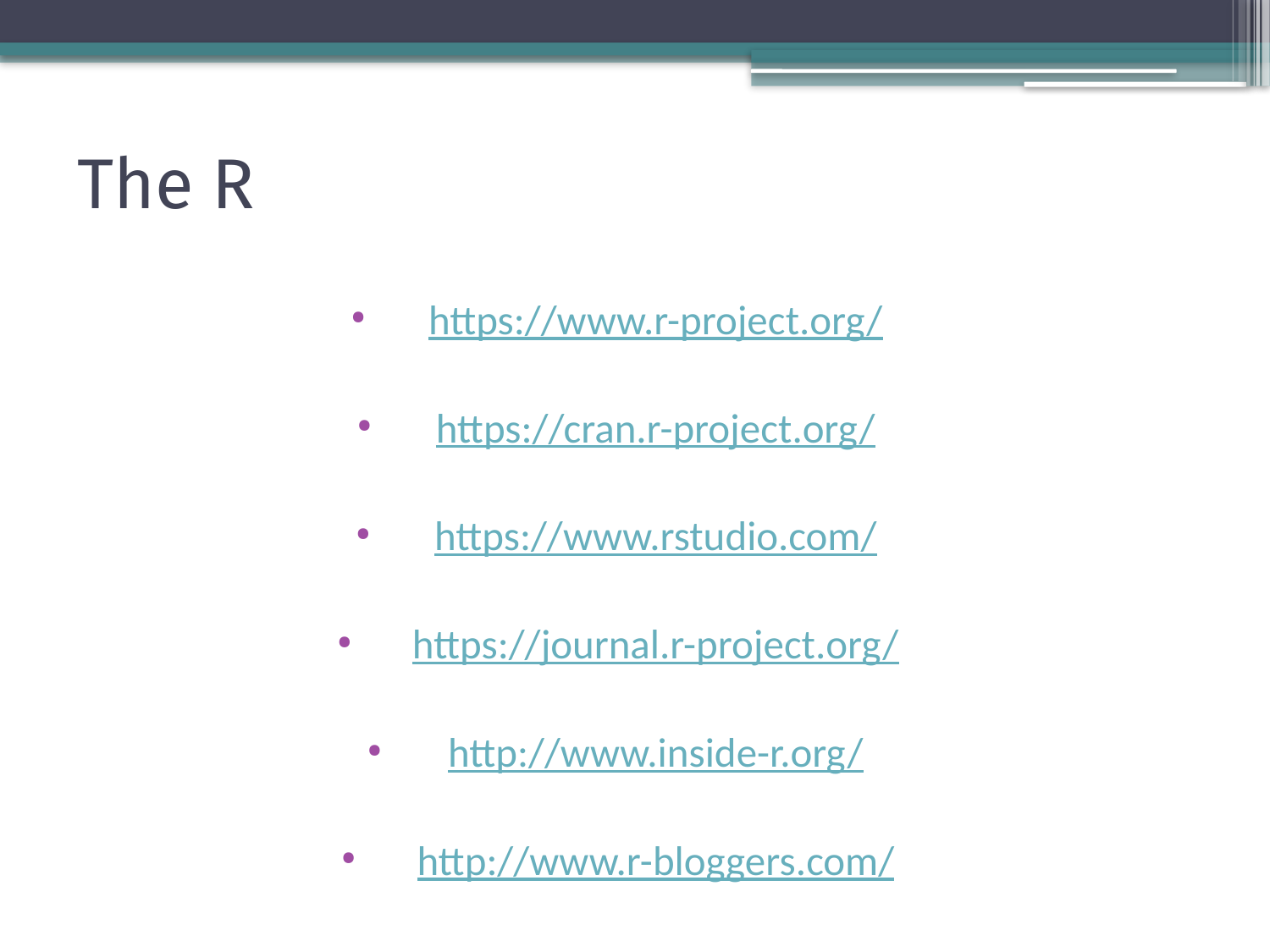

# The R

https://www.r-project.org/

https://cran.r-project.org/

https://www.rstudio.com/

https://journal.r-project.org/

http://www.inside-r.org/

http://www.r-bloggers.com/